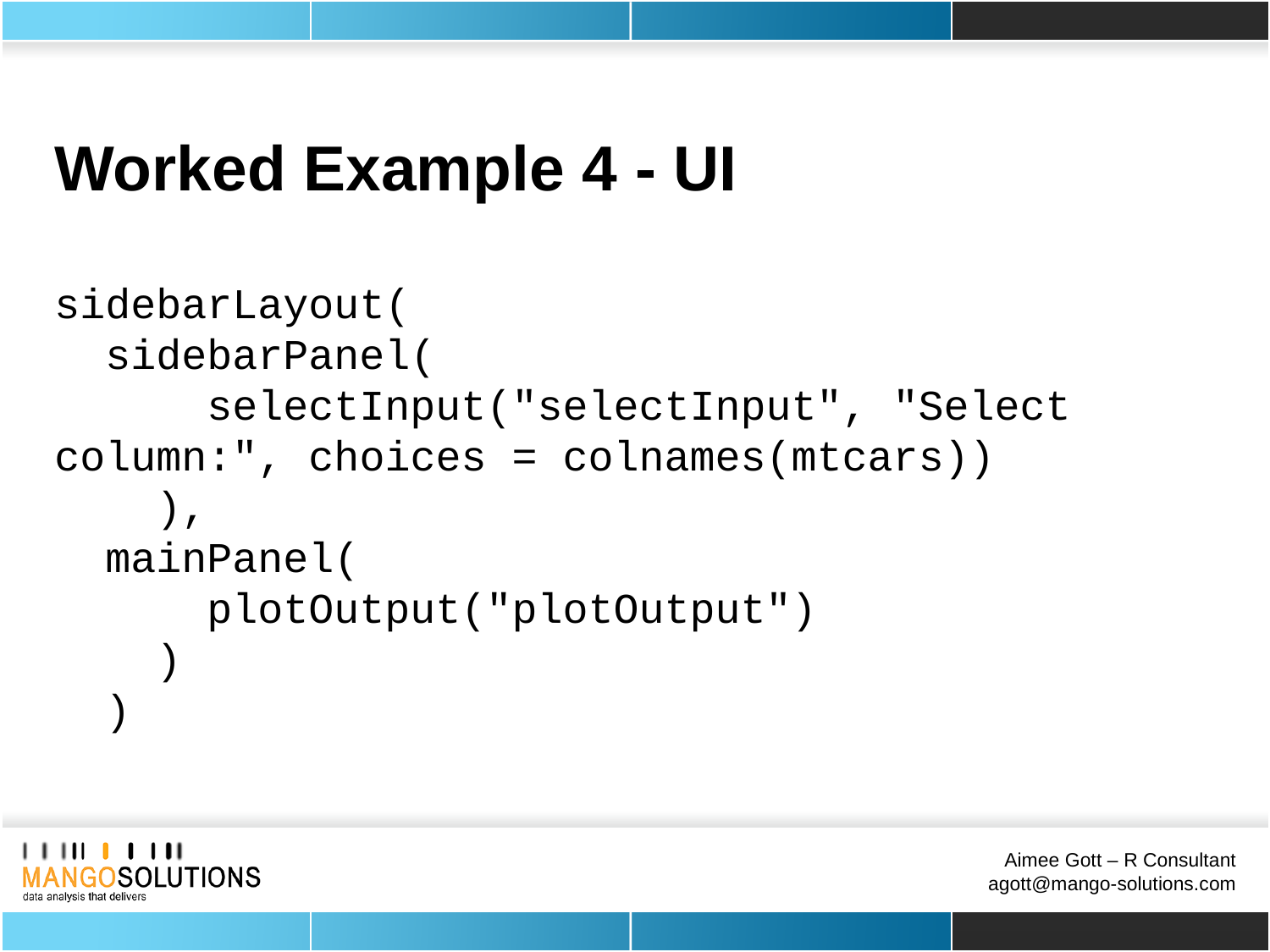

Worked Example 4 - UI
sidebarLayout(
  sidebarPanel(
      selectInput("selectInput", "Select column:", choices = colnames(mtcars))
    ),
  mainPanel(
      plotOutput("plotOutput")
    )
  )